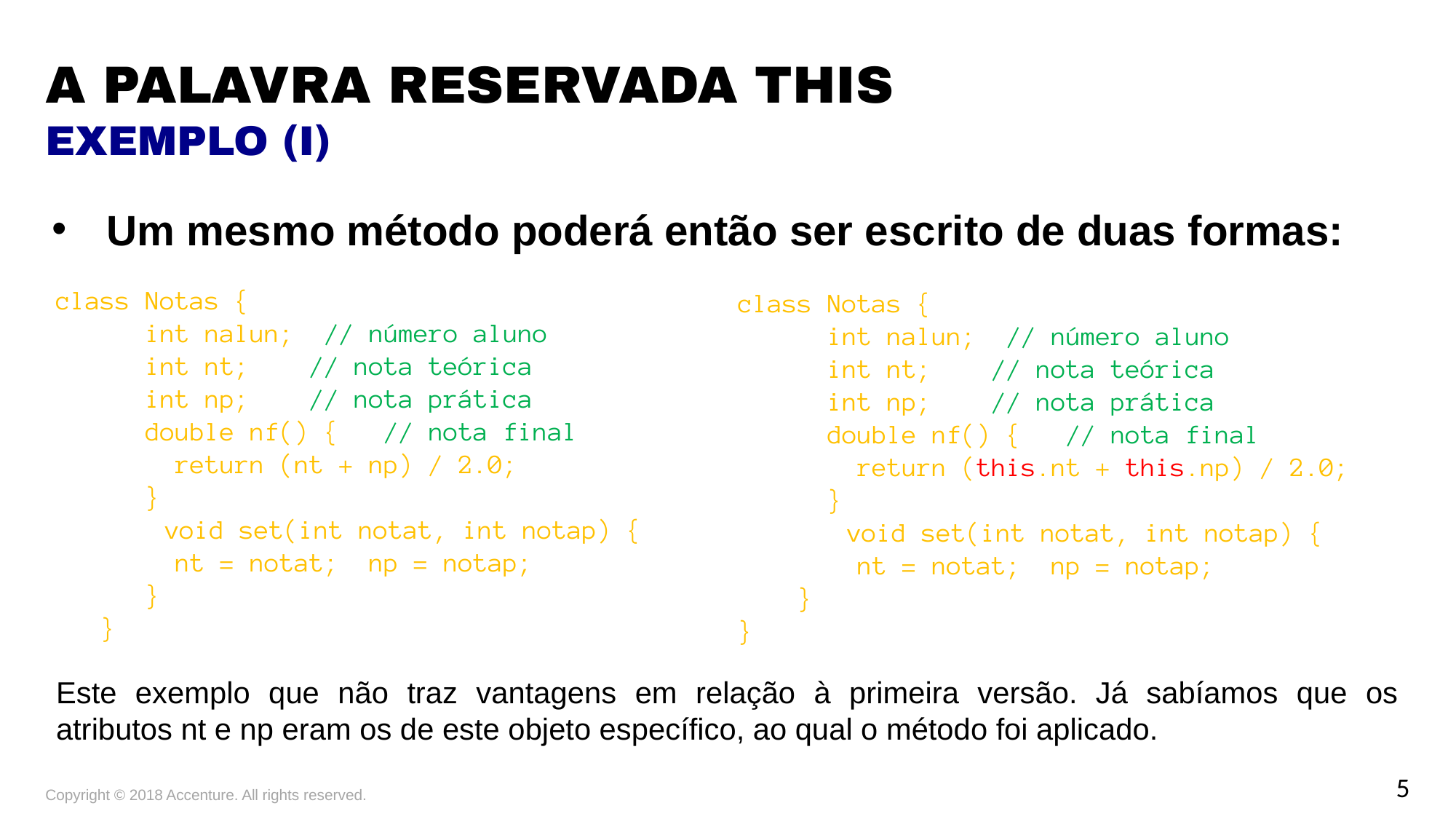

# A palavra reservada this Exemplo (I)
Um mesmo método poderá então ser escrito de duas formas:

class Notas {
      int nalun;  // número aluno
      int nt;    // nota teórica
      int np;    // nota prática
      double nf() {   // nota final
        return (nt + np) / 2.0;
      }
	void set(int notat, int notap) {
        nt = notat;  np = notap;
      }
   }

class Notas {
      int nalun;  // número aluno
      int nt;    // nota teórica
      int np;    // nota prática
      double nf() {   // nota final
        return (this.nt + this.np) / 2.0;
      }
 	void set(int notat, int notap) {
        nt = notat;  np = notap;
    }
}

Este exemplo que não traz vantagens em relação à primeira versão. Já sabíamos que os atributos nt e np eram os de este objeto específico, ao qual o método foi aplicado.

Copyright © 2018 Accenture. All rights reserved.
5